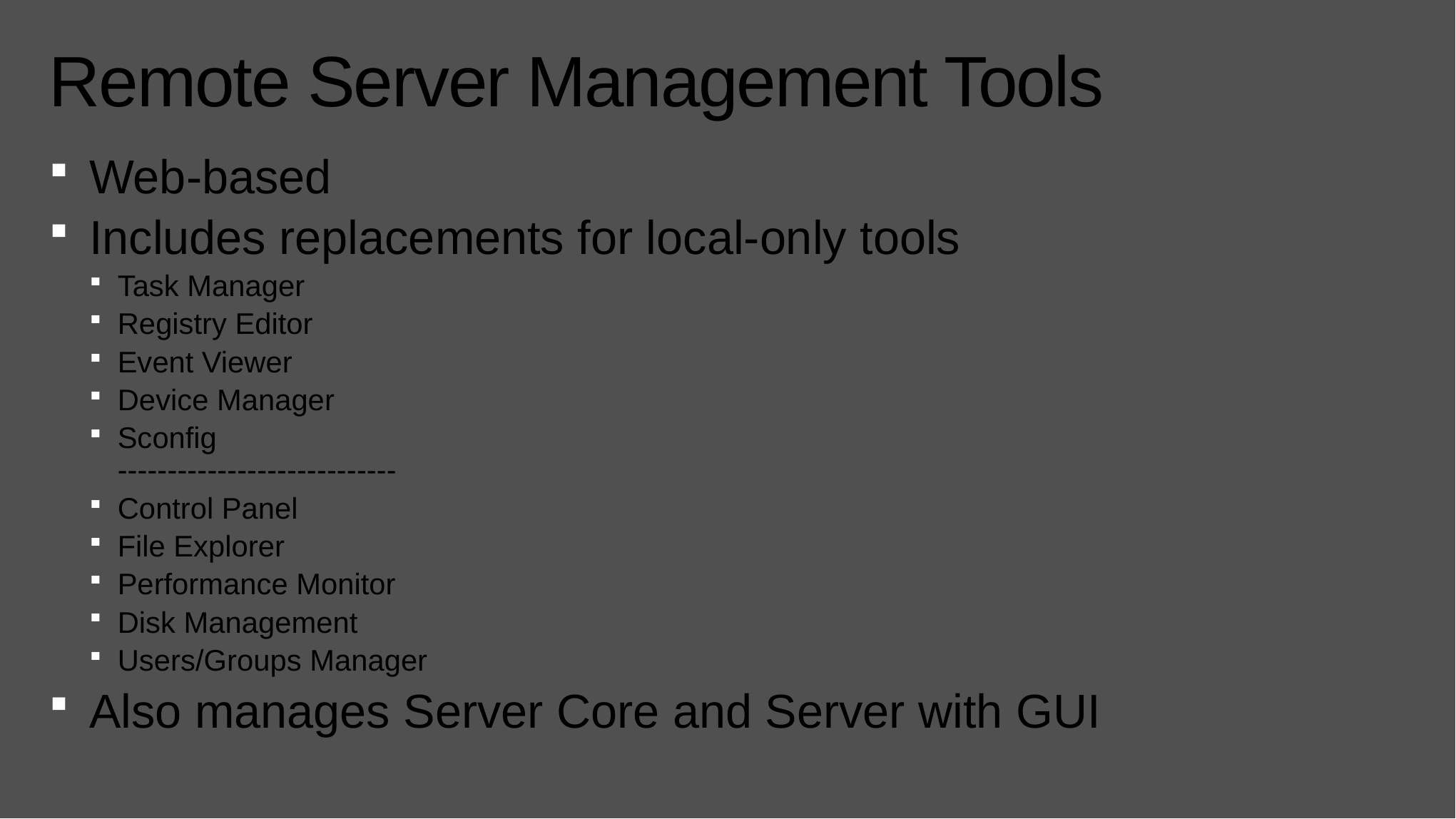

# Remote Server Management Tools
Web-based
Includes replacements for local-only tools
Task Manager
Registry Editor
Event Viewer
Device Manager
Sconfig
----------------------------
Control Panel
File Explorer
Performance Monitor
Disk Management
Users/Groups Manager
Also manages Server Core and Server with GUI